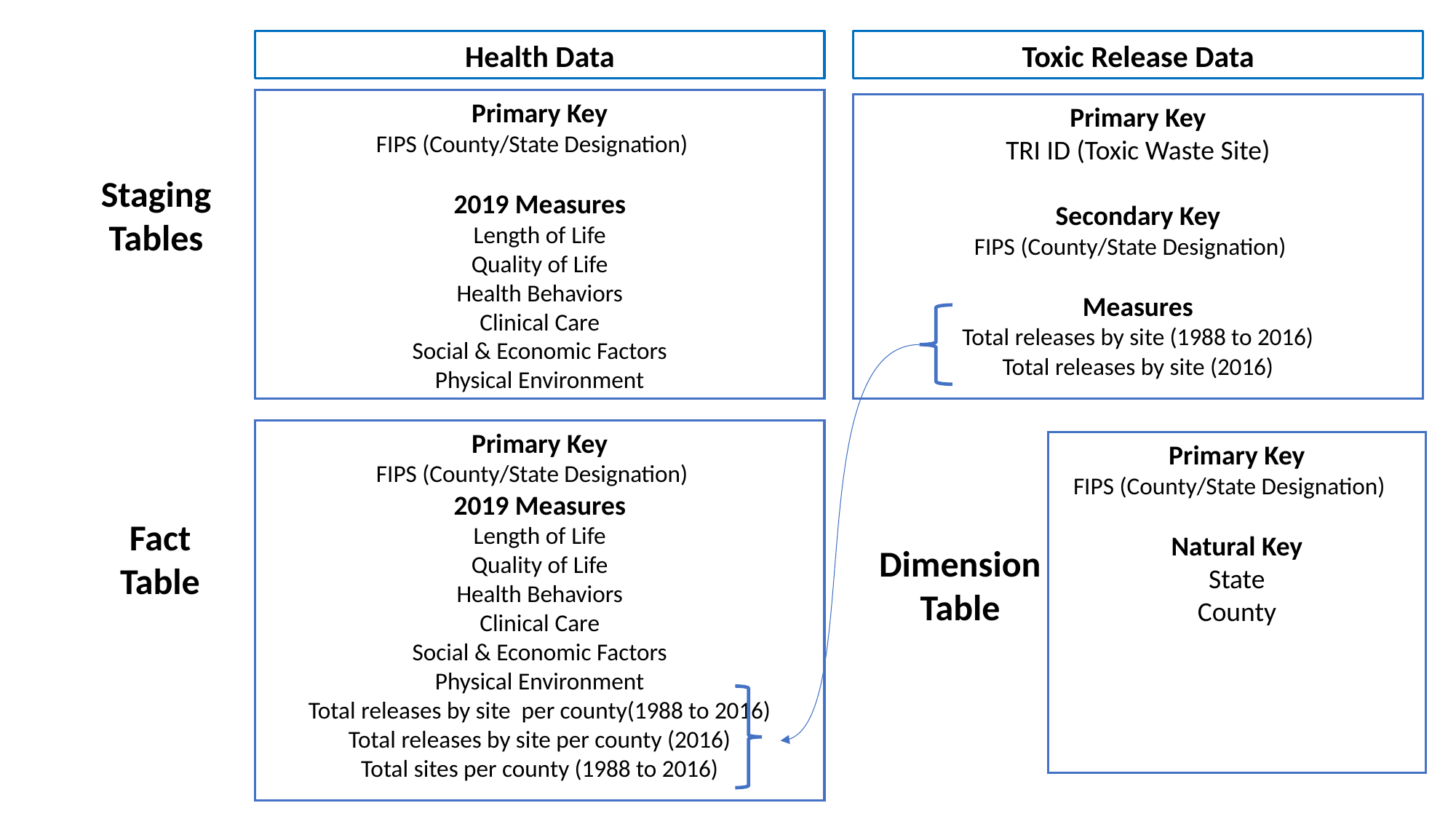

Health Data
Toxic Release Data
Primary Key
FIPS (County/State Designation)

2019 Measures
Length of Life
Quality of Life
Health Behaviors
Clinical Care
Social & Economic Factors
Physical Environment

Primary Key
TRI ID (Toxic Waste Site)

Secondary Key
FIPS (County/State Designation)

Measures
Total releases by site (1988 to 2016)
Total releases by site (2016)

Staging Tables

Primary Key
FIPS (County/State Designation)
2019 Measures
Length of Life
Quality of Life
Health Behaviors
Clinical Care
Social & Economic Factors
Physical Environment
Total releases by site  per county(1988 to 2016)
Total releases by site per county (2016)
Total sites per county (1988 to 2016)

Primary Key
FIPS (County/State Designation)

Natural Key
State
County

Fact Table
Dimension Table